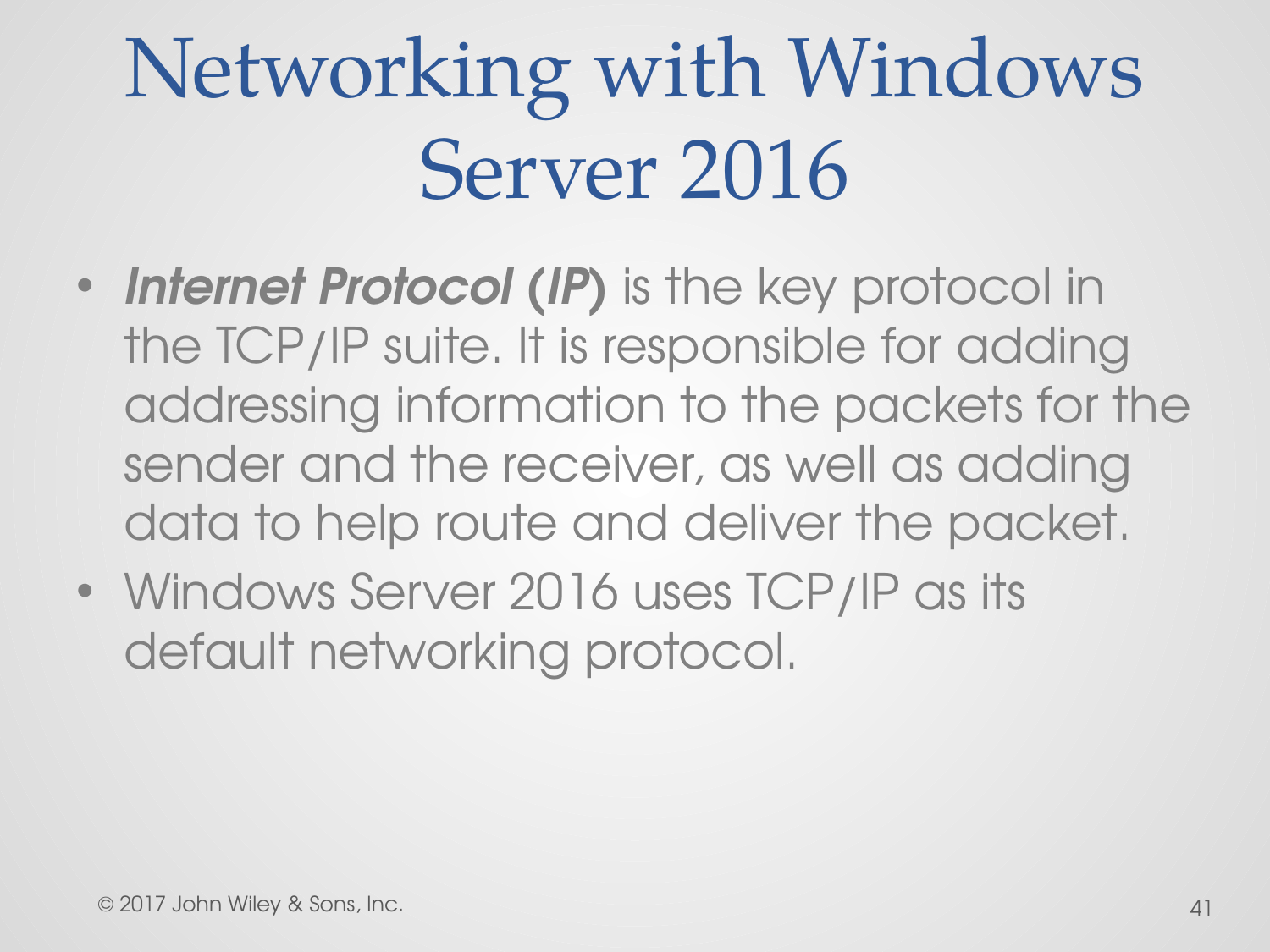

# Networking with Windows Server 2016
Internet Protocol (IP) is the key protocol in the TCP/IP suite. It is responsible for adding addressing information to the packets for the sender and the receiver, as well as adding data to help route and deliver the packet.
Windows Server 2016 uses TCP/IP as its default networking protocol.
© 2017 John Wiley & Sons, Inc.
41